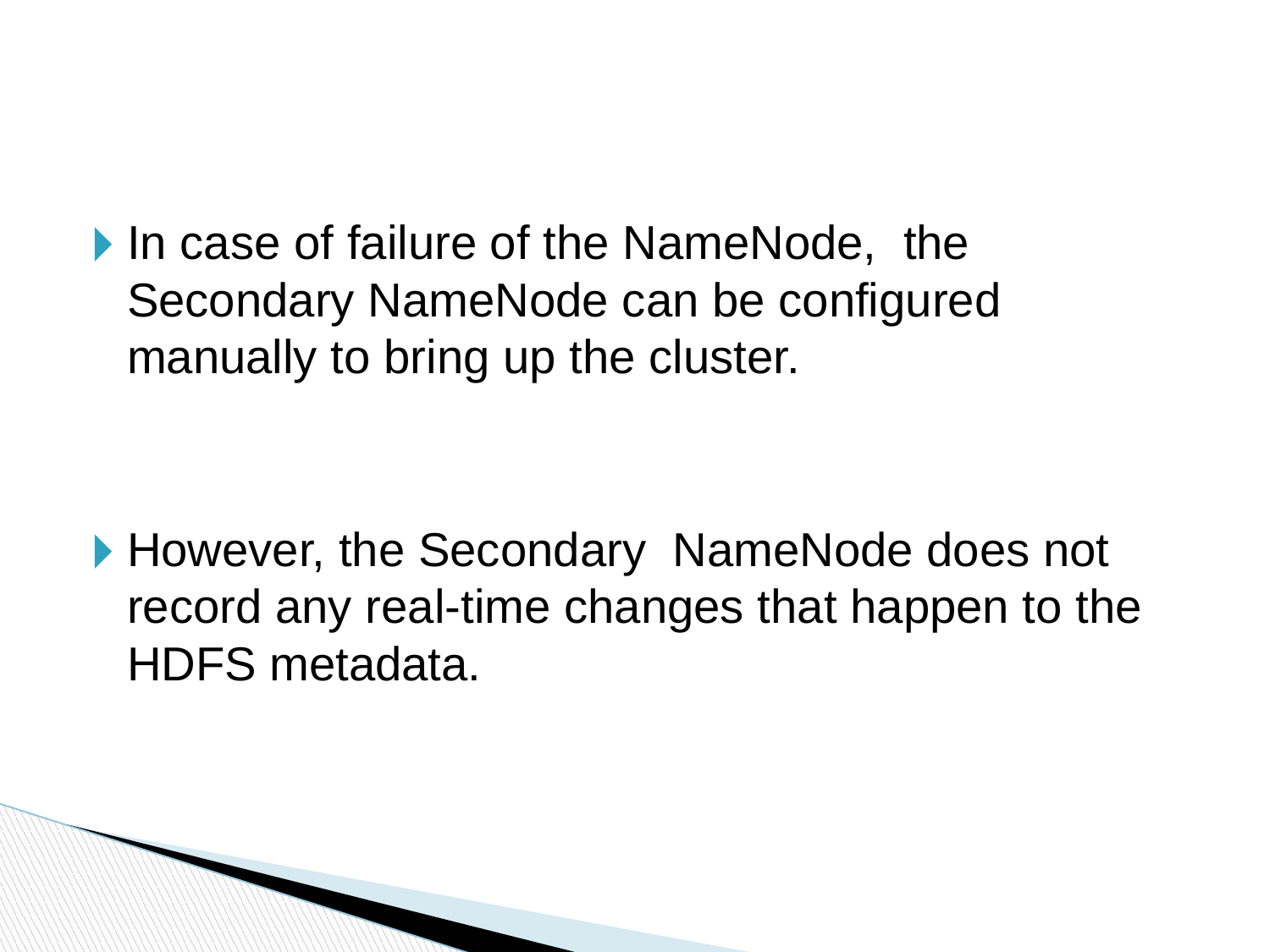

#
In case of failure of the NameNode,  the Secondary NameNode can be configured manually to bring up the cluster.

However, the Secondary  NameNode does not record any real-time changes that happen to the HDFS metadata.